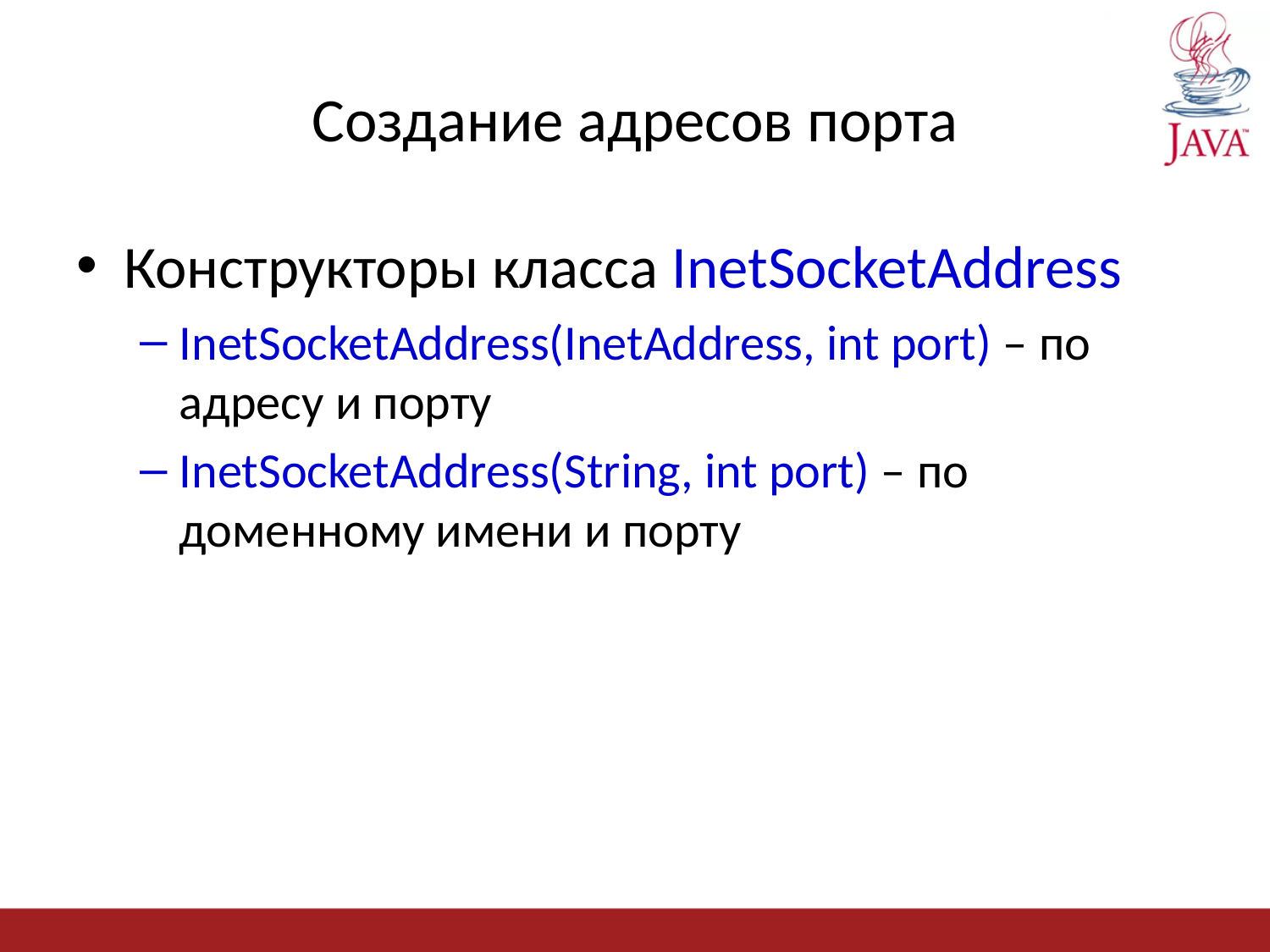

# Создание адресов порта
Конструкторы класса InetSocketAddress
InetSocketAddress(InetAddress, int port) – по адресу и порту
InetSocketAddress(String, int port) – по доменному имени и порту